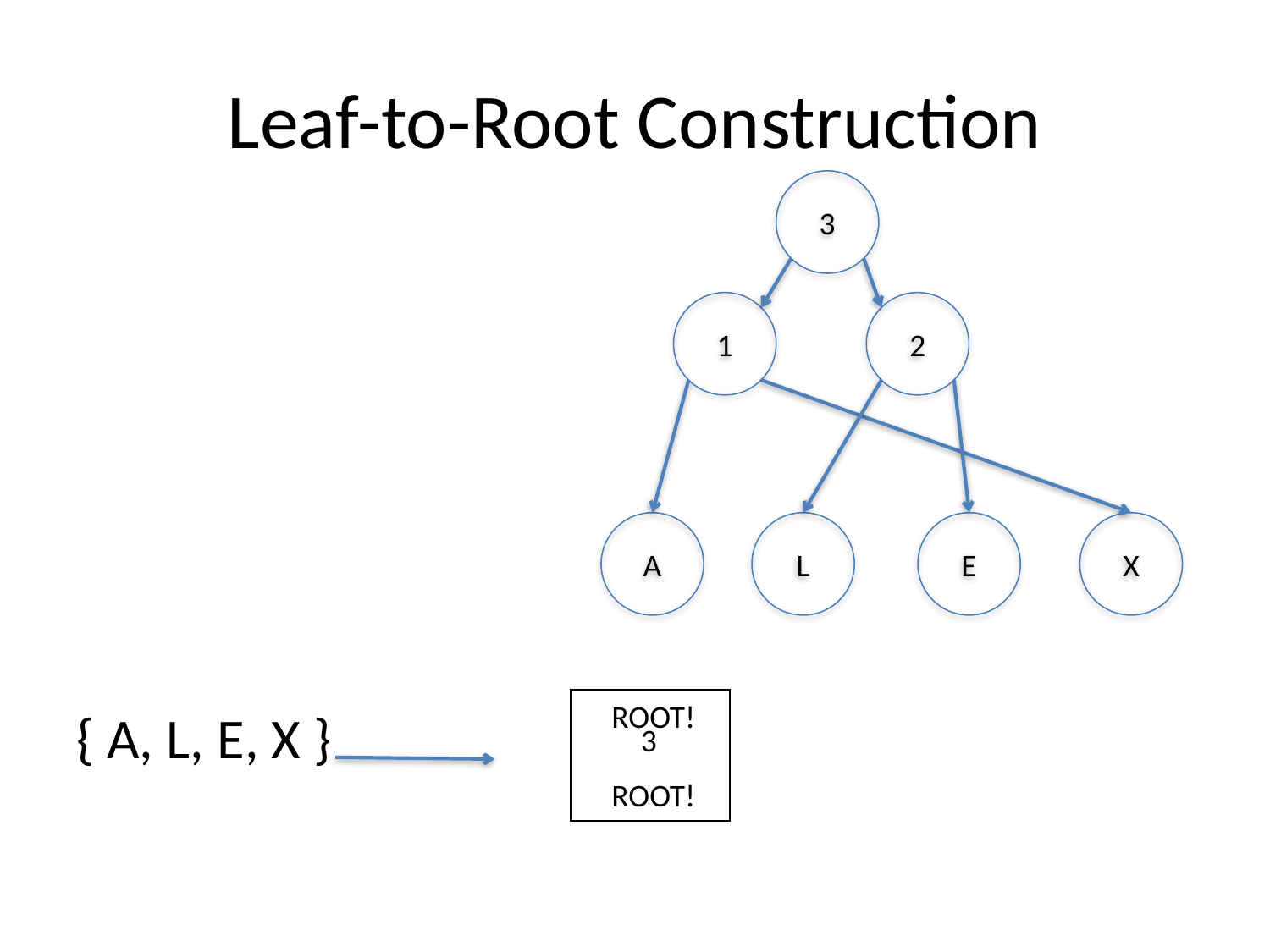

# Leaf-to-Root Construction
3

{ A, L, E, X }
1
2
A
L
E
X
| 3 |
| --- |
    ROOT!
    ROOT!